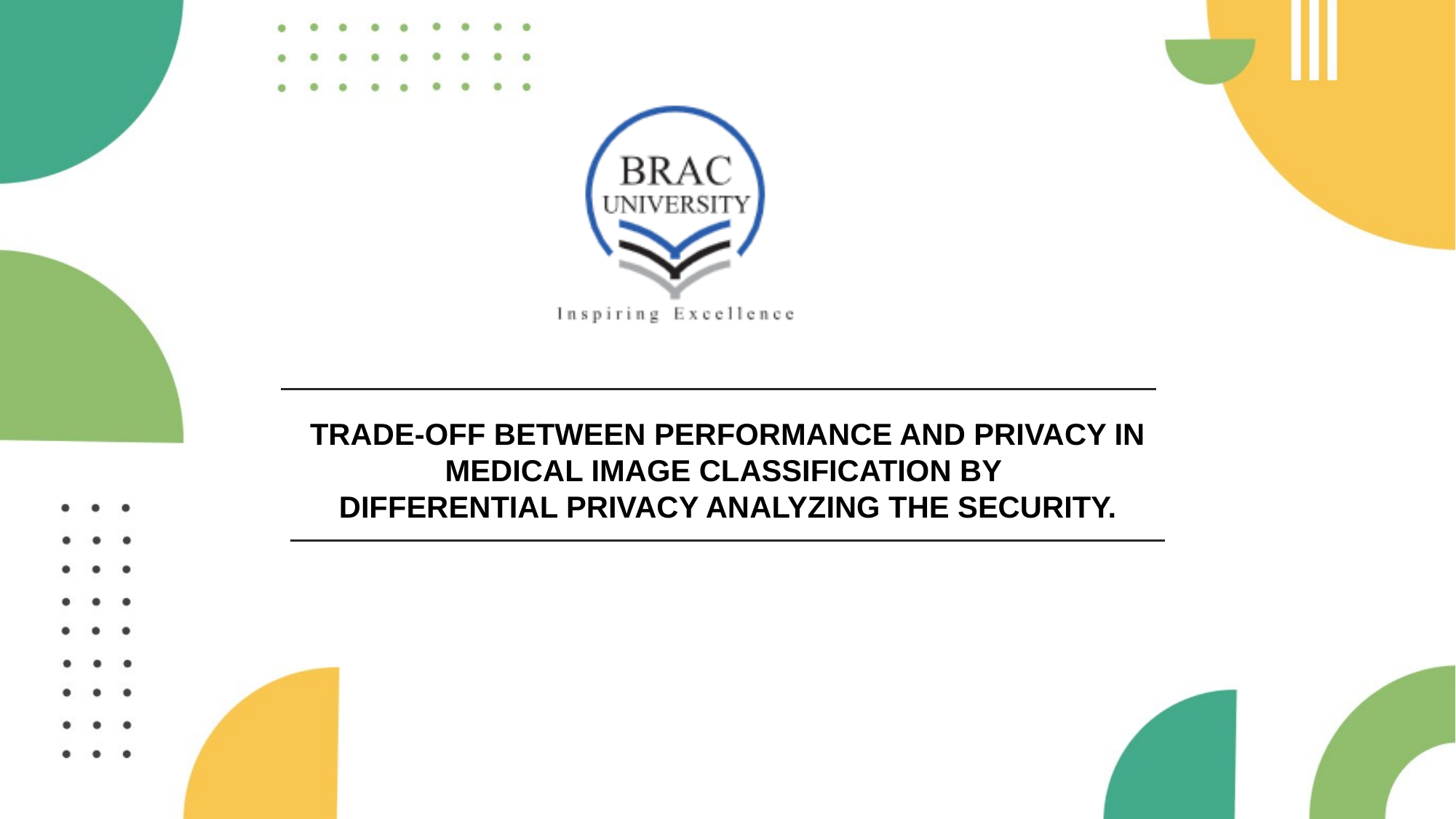

TRADE-OFF BETWEEN PERFORMANCE AND PRIVACY IN MEDICAL IMAGE CLASSIFICATION BY
DIFFERENTIAL PRIVACY ANALYZING THE SECURITY.